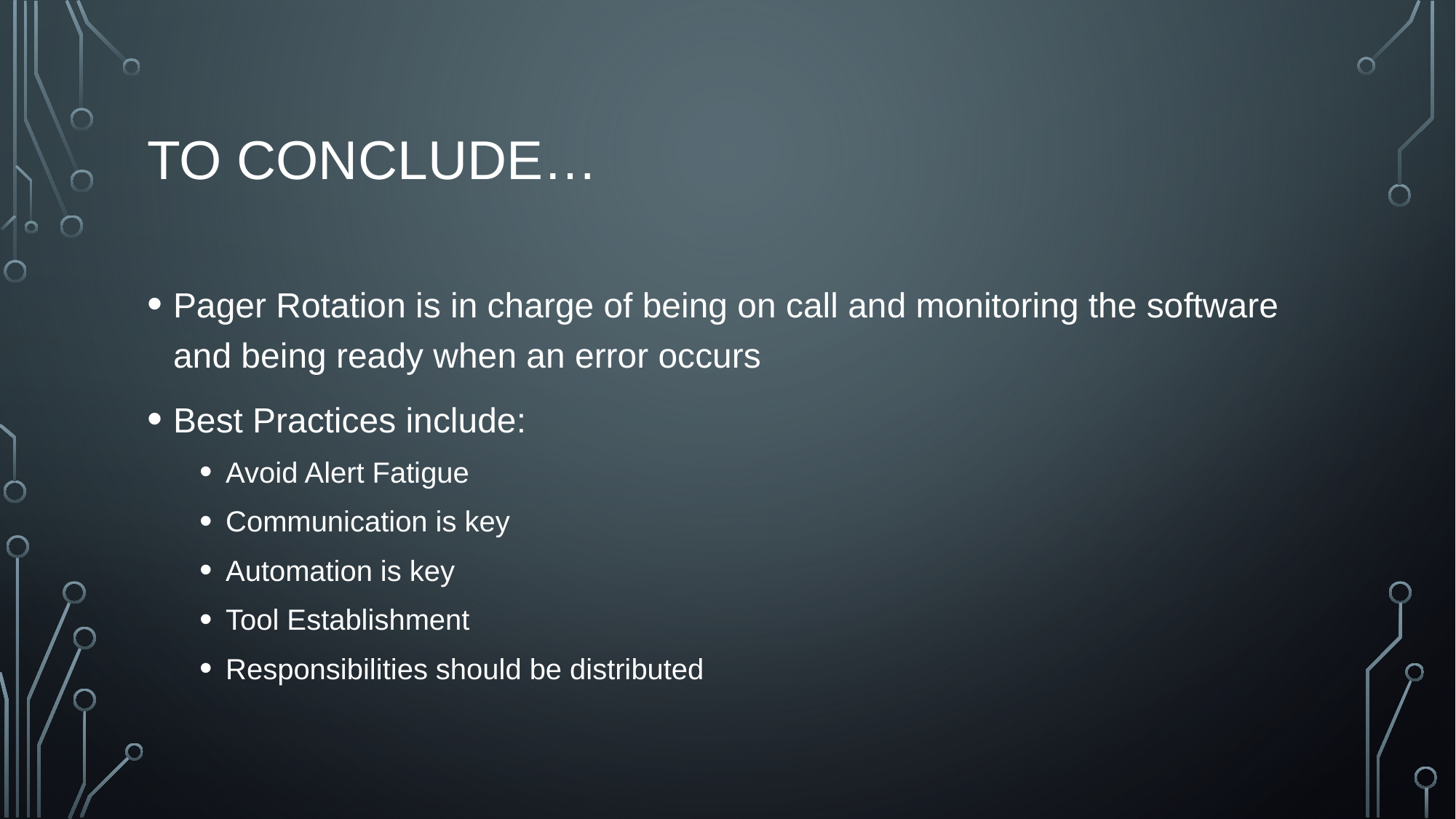

# To Conclude…
Pager Rotation is in charge of being on call and monitoring the software and being ready when an error occurs
Best Practices include:
Avoid Alert Fatigue
Communication is key
Automation is key
Tool Establishment
Responsibilities should be distributed